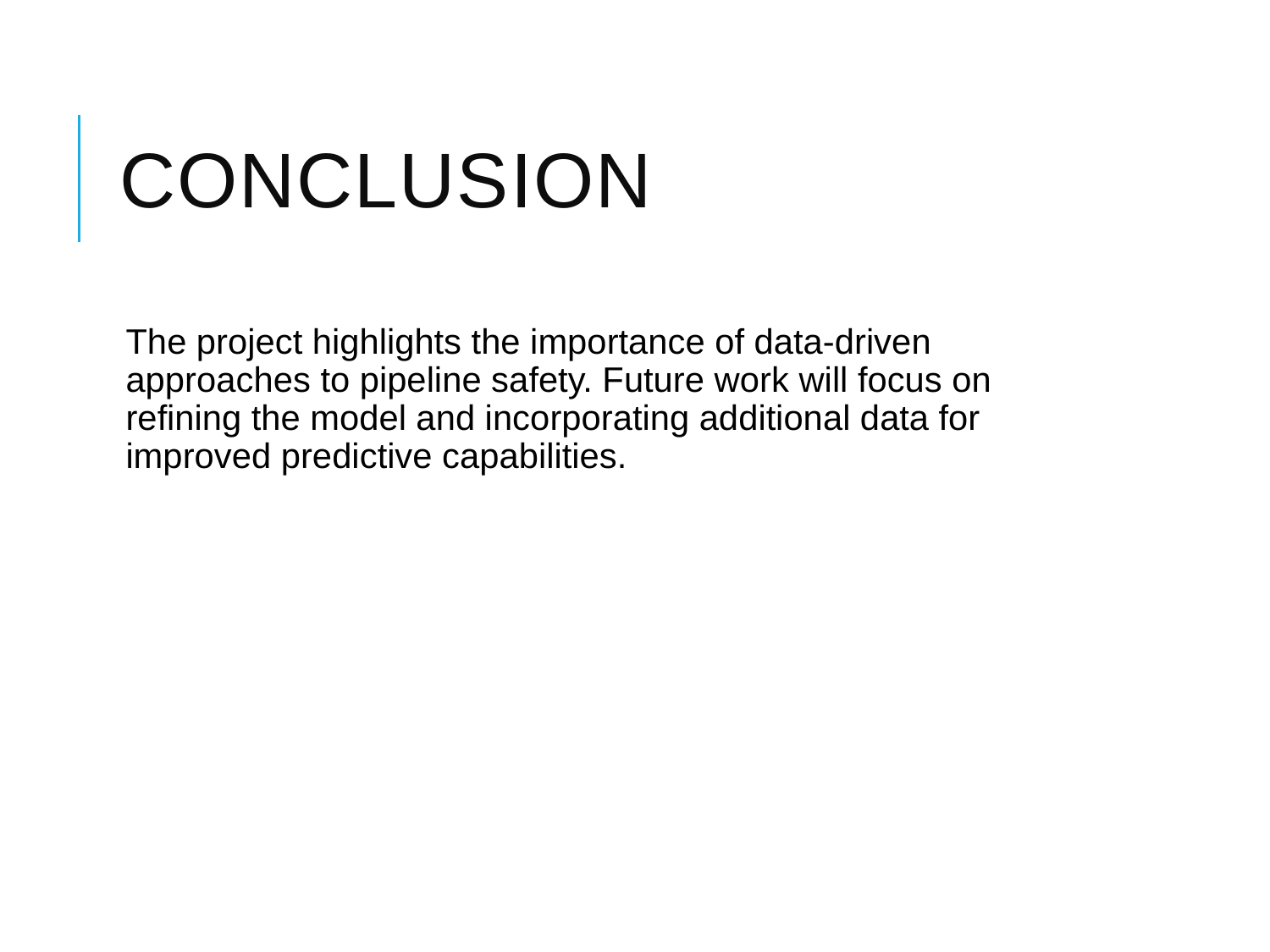

# Conclusion
The project highlights the importance of data-driven approaches to pipeline safety. Future work will focus on refining the model and incorporating additional data for improved predictive capabilities.